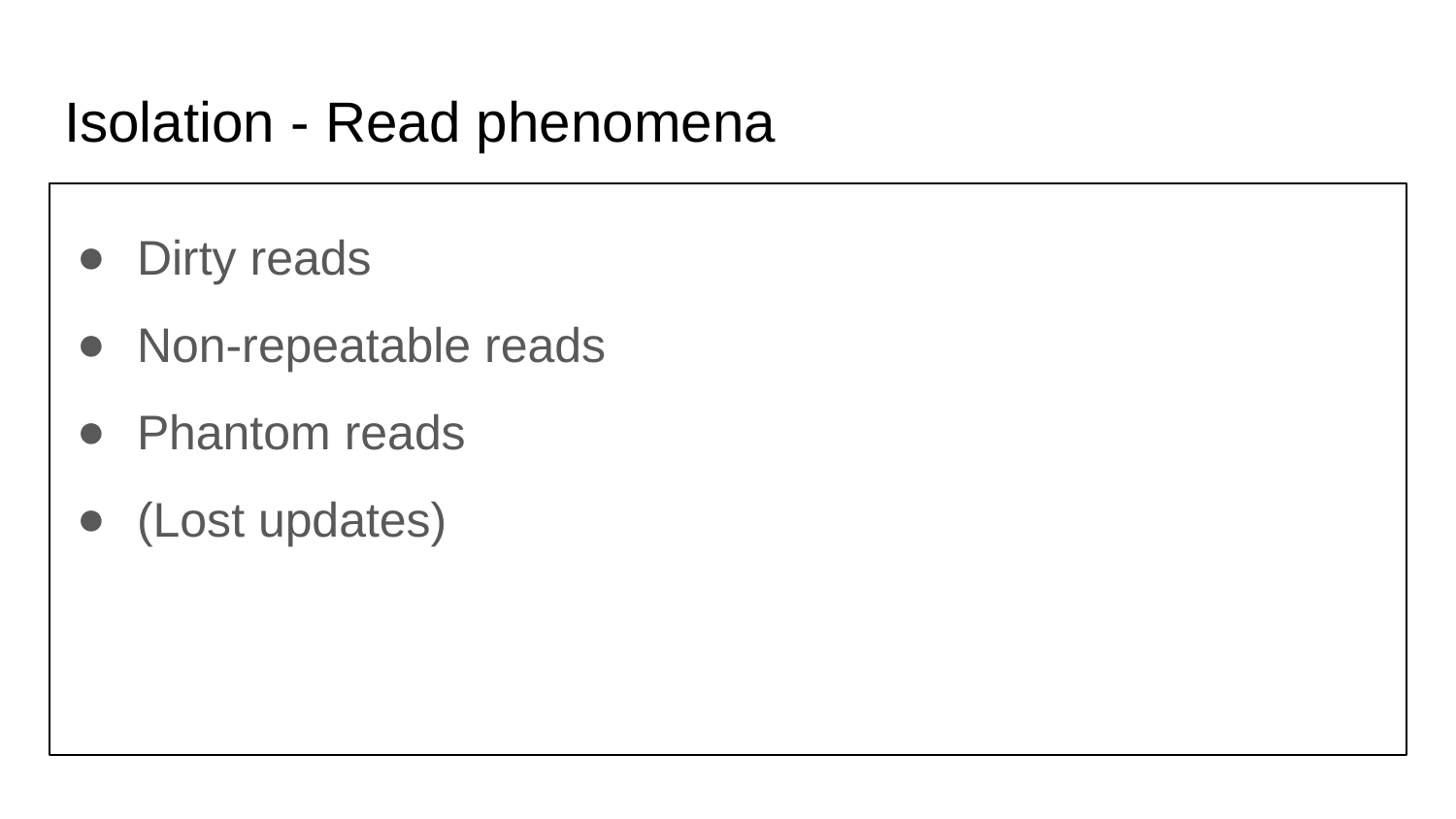

# Isolation - Read phenomena
Dirty reads
Non-repeatable reads
Phantom reads
(Lost updates)